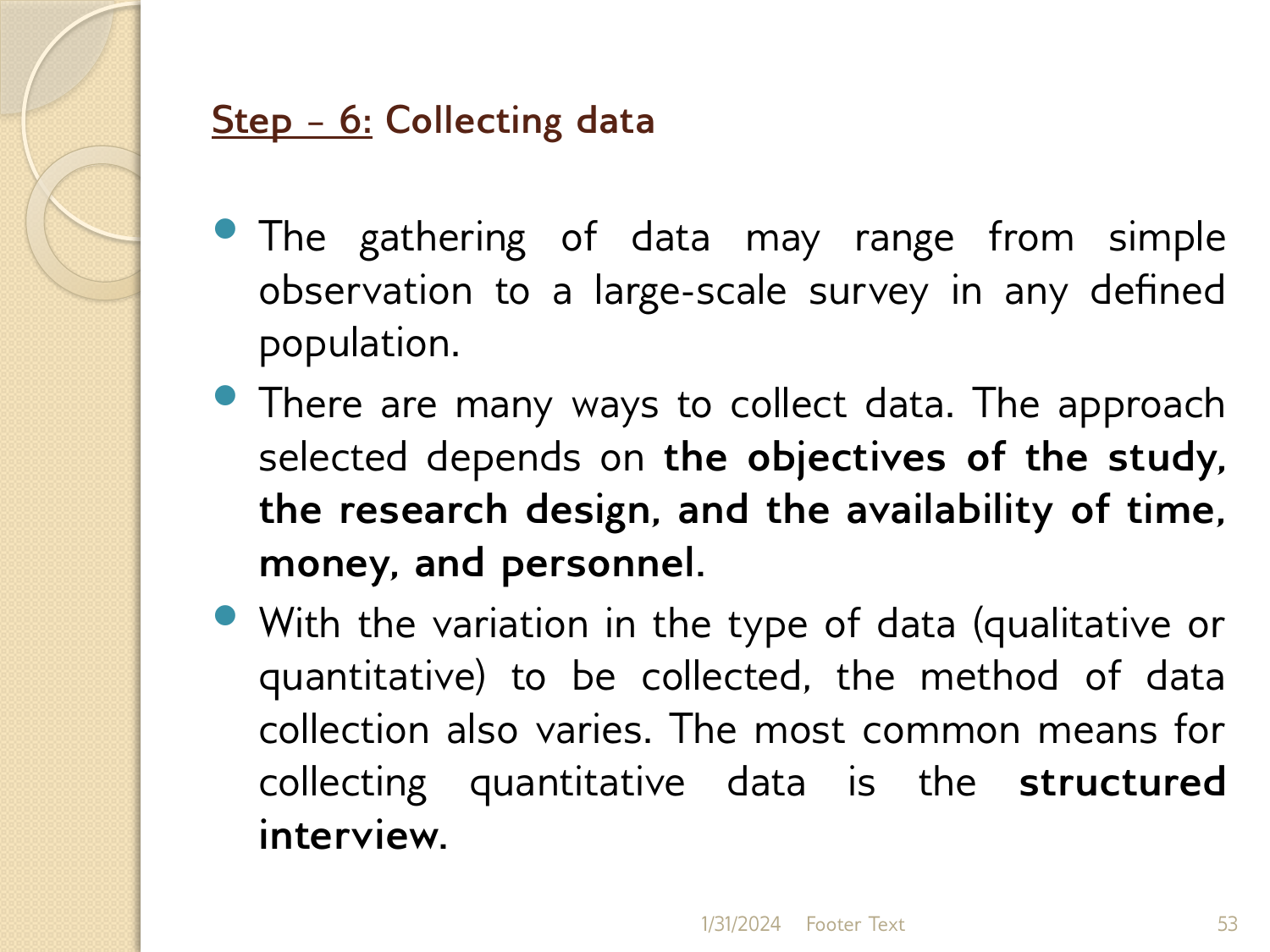

# Step – 6: Collecting data
The gathering of data may range from simple observation to a large-scale survey in any defined population.
There are many ways to collect data. The approach selected depends on the objectives of the study, the research design, and the availability of time, money, and personnel.
With the variation in the type of data (qualitative or quantitative) to be collected, the method of data collection also varies. The most common means for collecting quantitative data is the structured interview.
1/31/2024
Footer Text
53